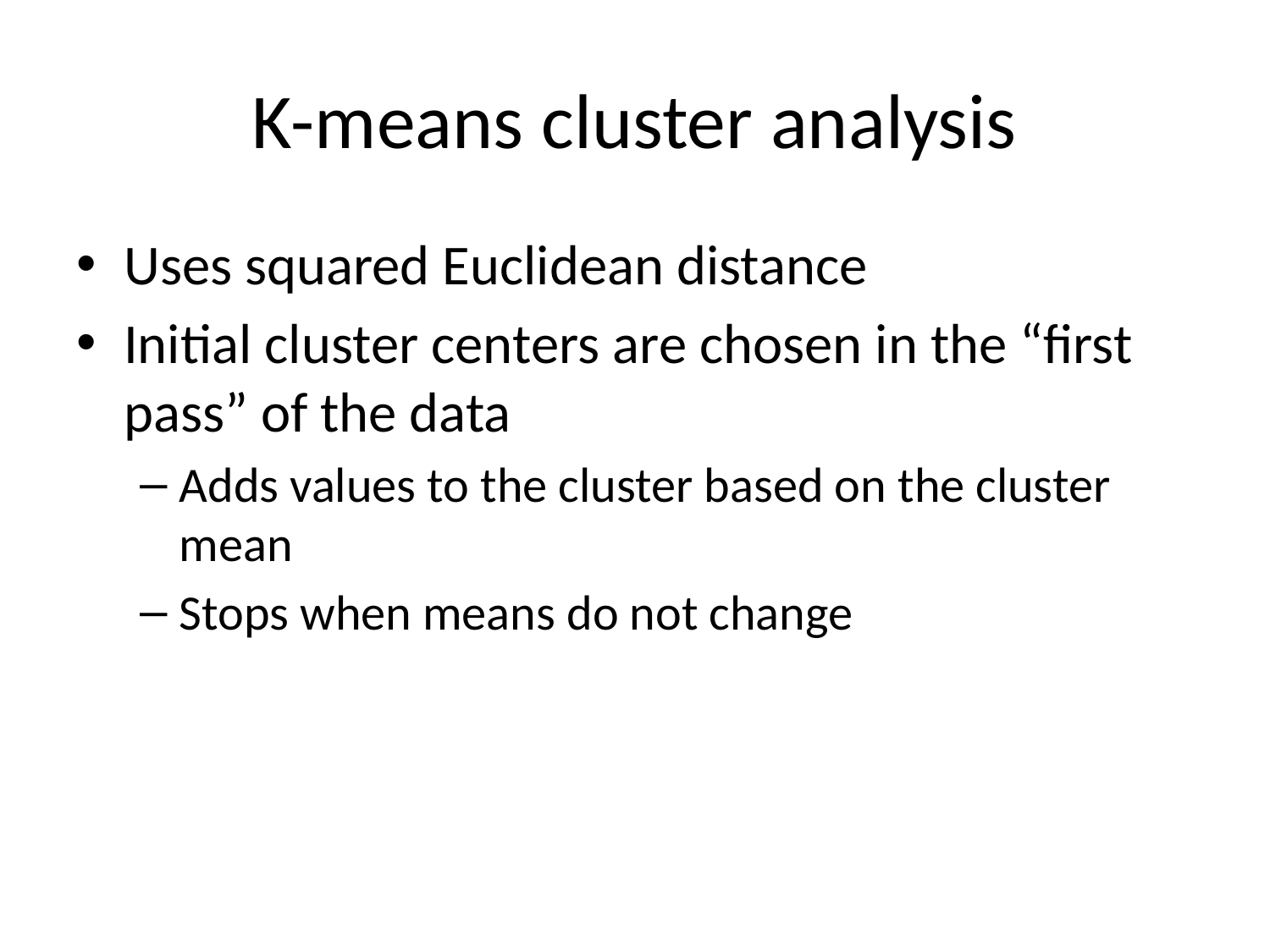

# K-means cluster analysis
Uses squared Euclidean distance
Initial cluster centers are chosen in the “first pass” of the data
Adds values to the cluster based on the cluster mean
Stops when means do not change